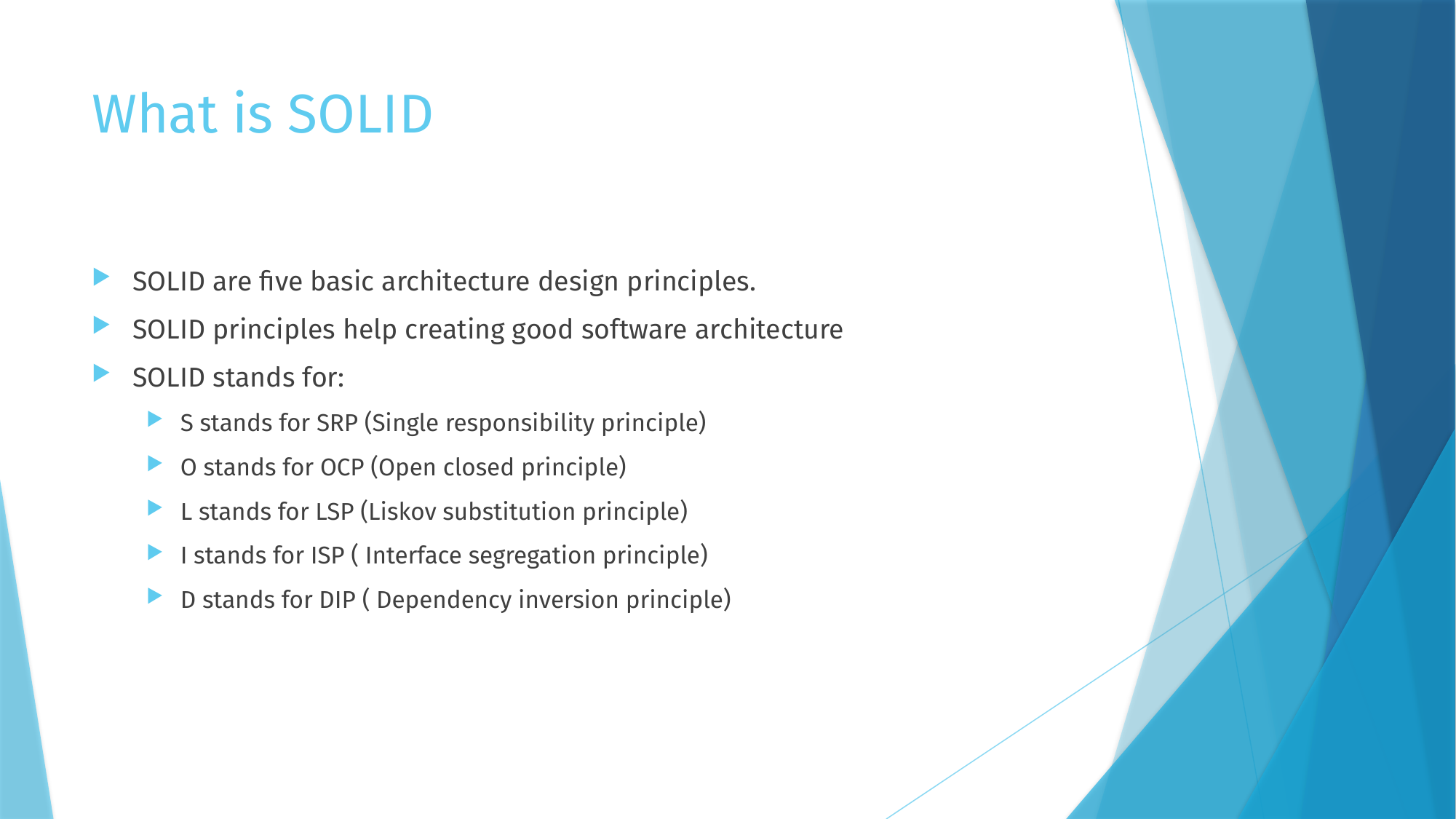

# What is SOLID
SOLID are five basic architecture design principles.
SOLID principles help creating good software architecture
SOLID stands for:
S stands for SRP (Single responsibility principle)
O stands for OCP (Open closed principle)
L stands for LSP (Liskov substitution principle)
I stands for ISP ( Interface segregation principle)
D stands for DIP ( Dependency inversion principle)